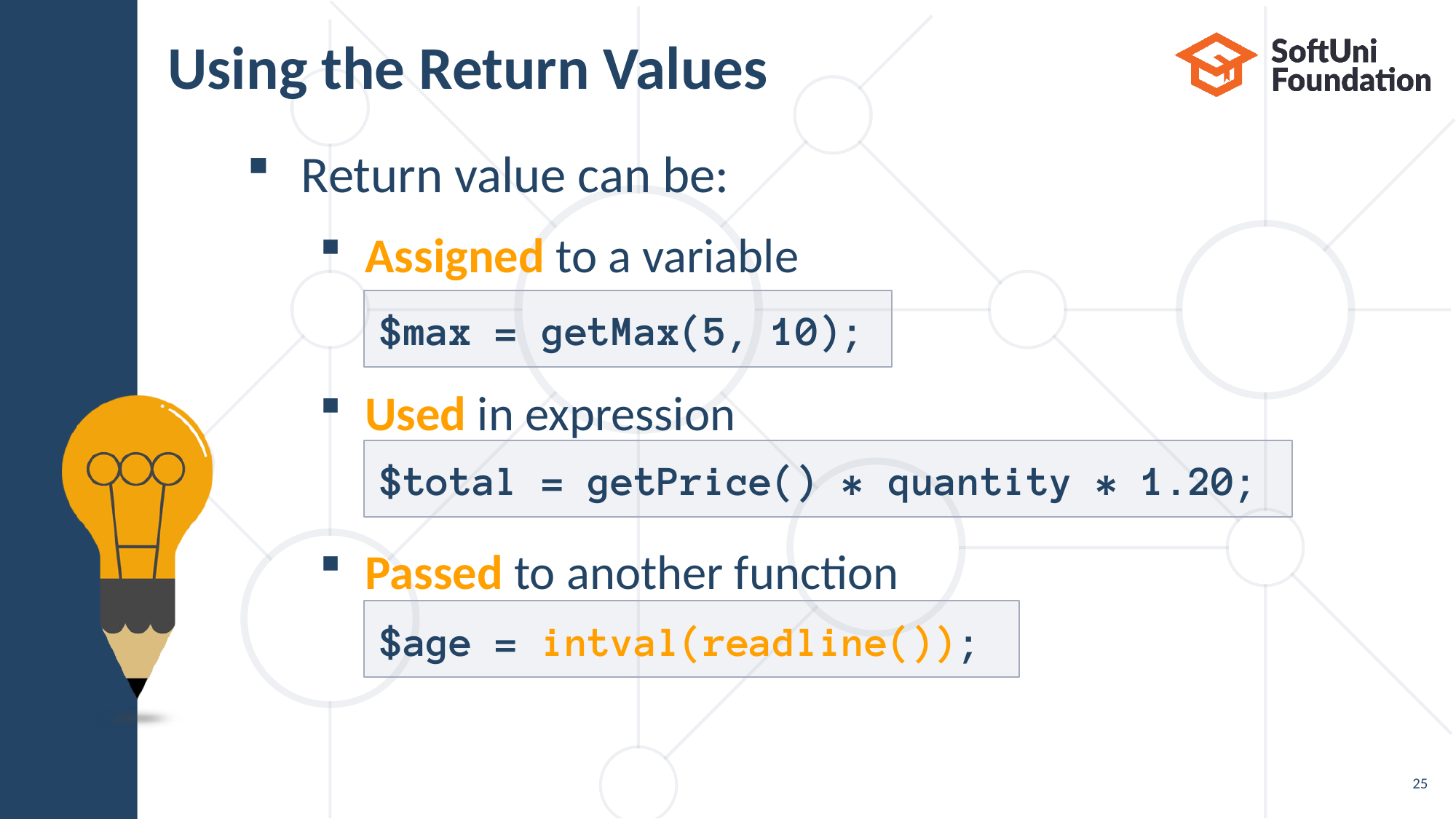

# Using the Return Values
Return value can be:
Assigned to a variable

Used in expression

Passed to another function
$max = getMax(5, 10);
$total = getPrice() * quantity * 1.20;
$age = intval(readline());
25